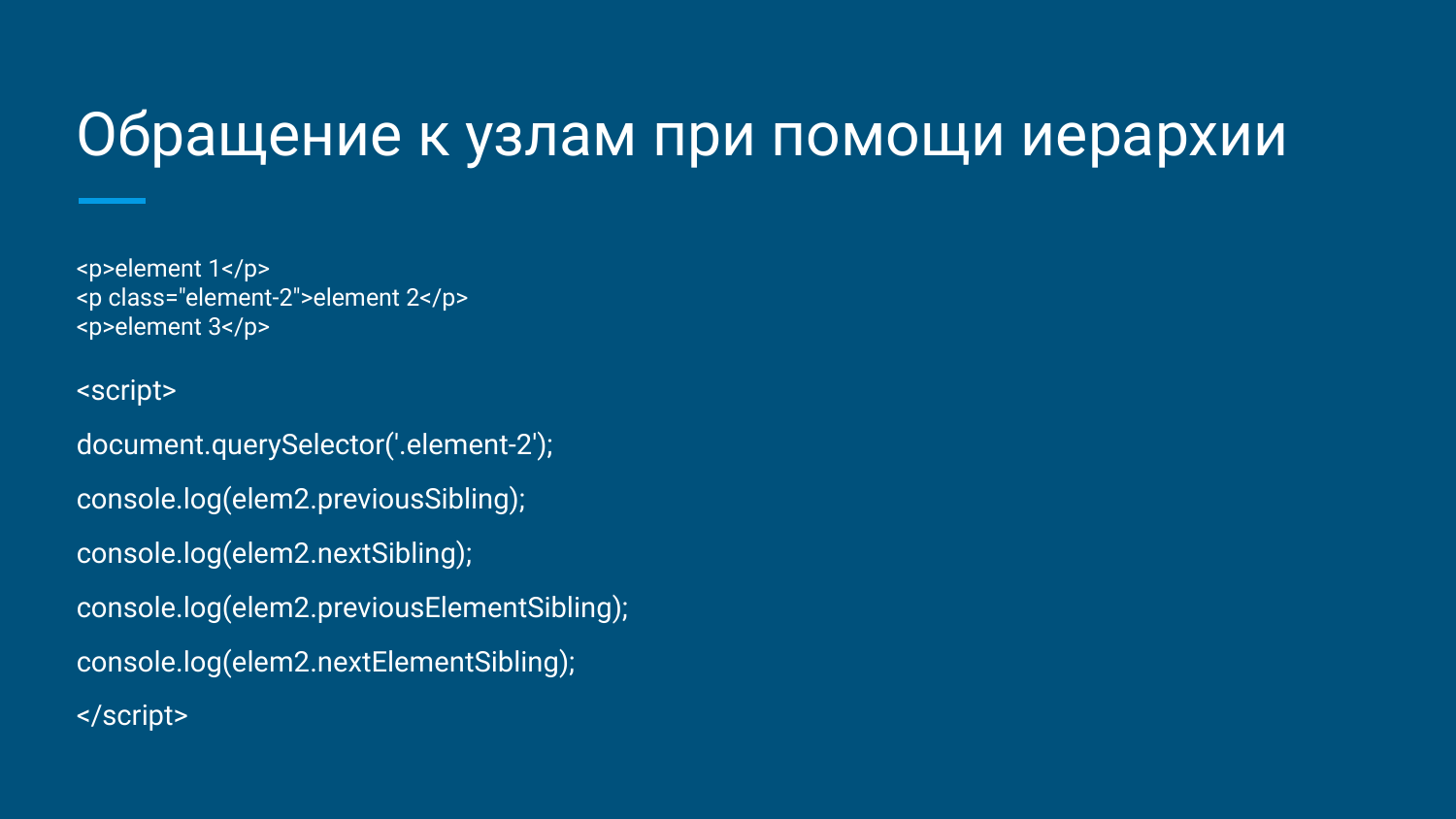

# Обращение к узлам при помощи иерархии
<p>element 1</p>
<p class="element-2">element 2</p>
<p>element 3</p>
<script>
document.querySelector('.element-2');
console.log(elem2.previousSibling);
console.log(elem2.nextSibling);
console.log(elem2.previousElementSibling);
console.log(elem2.nextElementSibling);
</script>